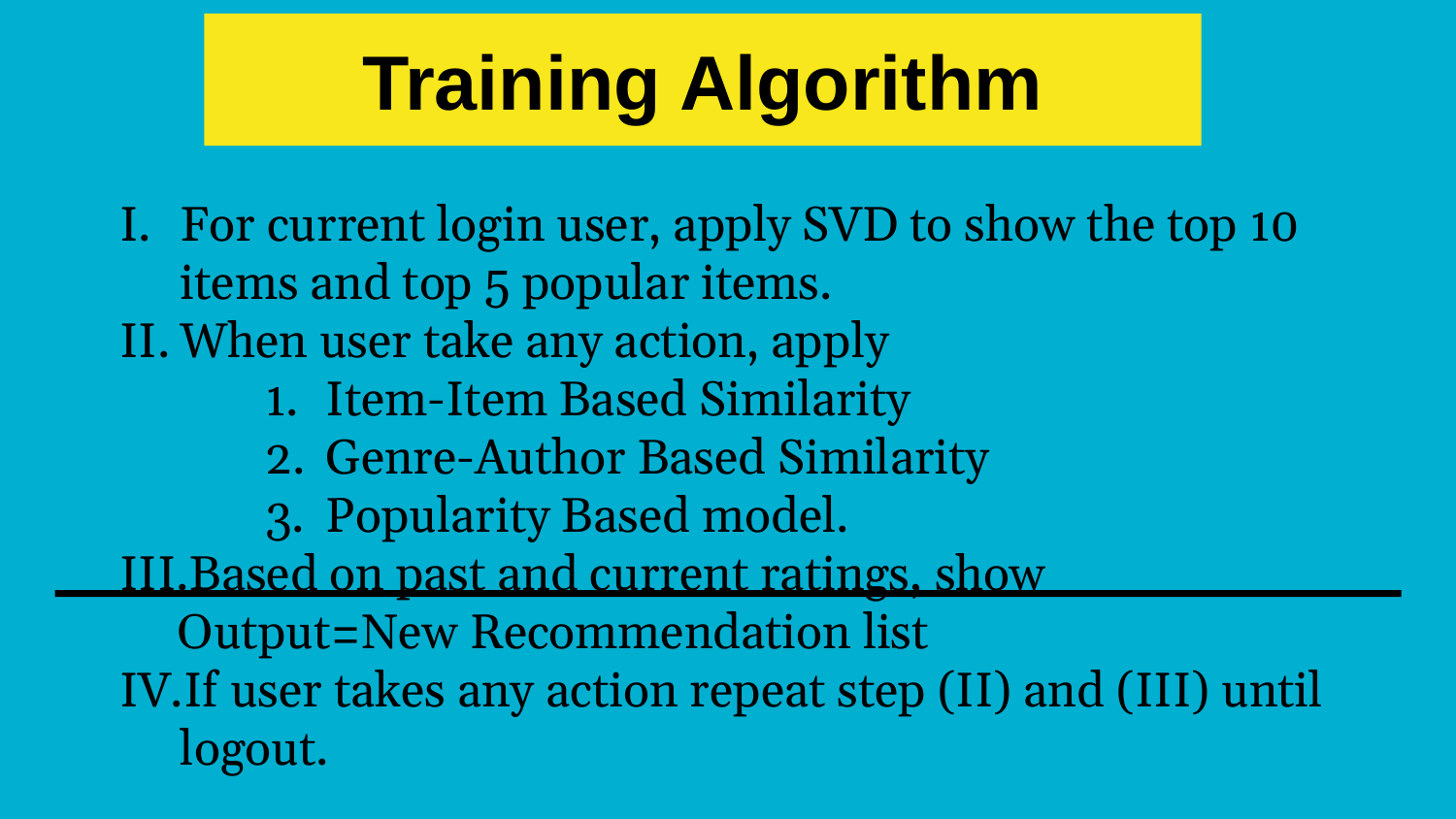

# Training Algorithm
For current login user, apply SVD to show the top 10 items and top 5 popular items.
When user take any action, apply
Item-Item Based Similarity
Genre-Author Based Similarity
Popularity Based model.
Based on past and current ratings, show
      Output=New Recommendation list
If user takes any action repeat step (II) and (III) until logout.